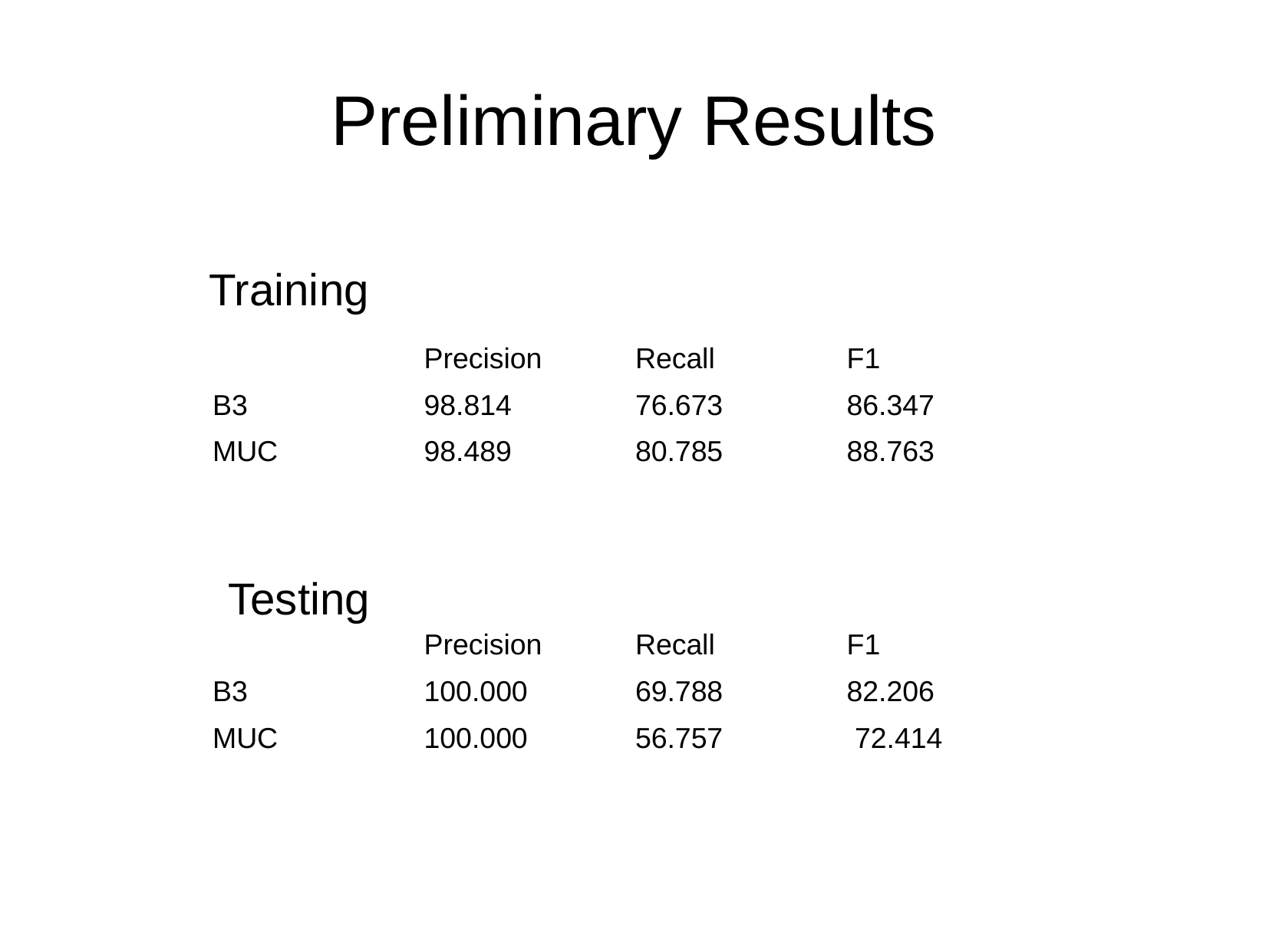

# Preliminary Results
Training
|  | Precision | Recall | F1 |
| --- | --- | --- | --- |
| B3 | 98.814 | 76.673 | 86.347 |
| MUC | 98.489 | 80.785 | 88.763 |
Testing
|  | Precision | Recall | F1 |
| --- | --- | --- | --- |
| B3 | 100.000 | 69.788 | 82.206 |
| MUC | 100.000 | 56.757 | 72.414 |